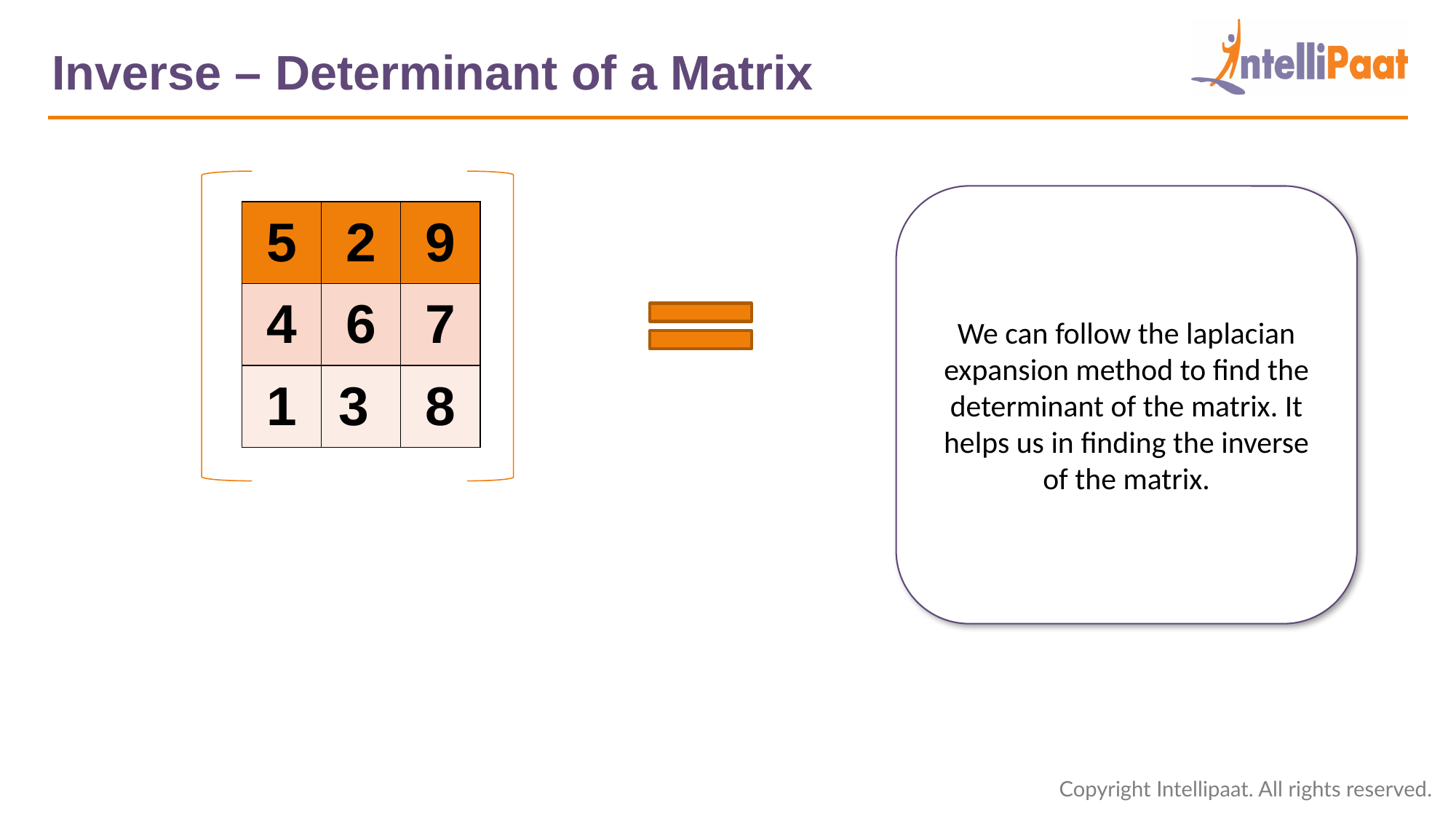

Inverse – Determinant of a Matrix

We can follow the laplacian expansion method to find the determinant of the matrix. It helps us in finding the inverse of the matrix.
| 5 | 2 | 9 |
| --- | --- | --- |
| 4 | 6 | 7 |
| 1 | 3 | 8 |